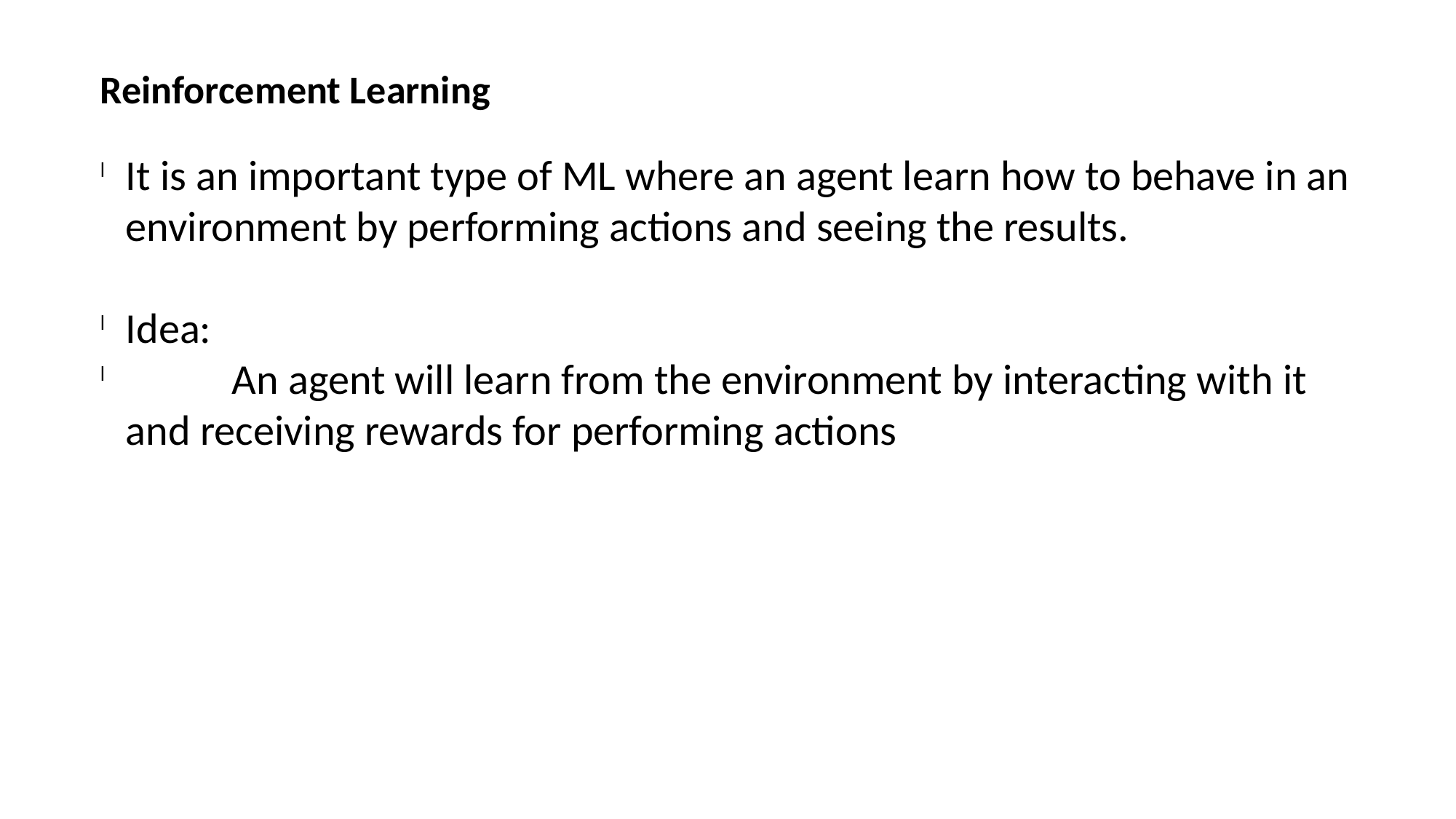

Reinforcement Learning
It is an important type of ML where an agent learn how to behave in an environment by performing actions and seeing the results.

Idea:
           An agent will learn from the environment by interacting with it and receiving rewards for performing actions